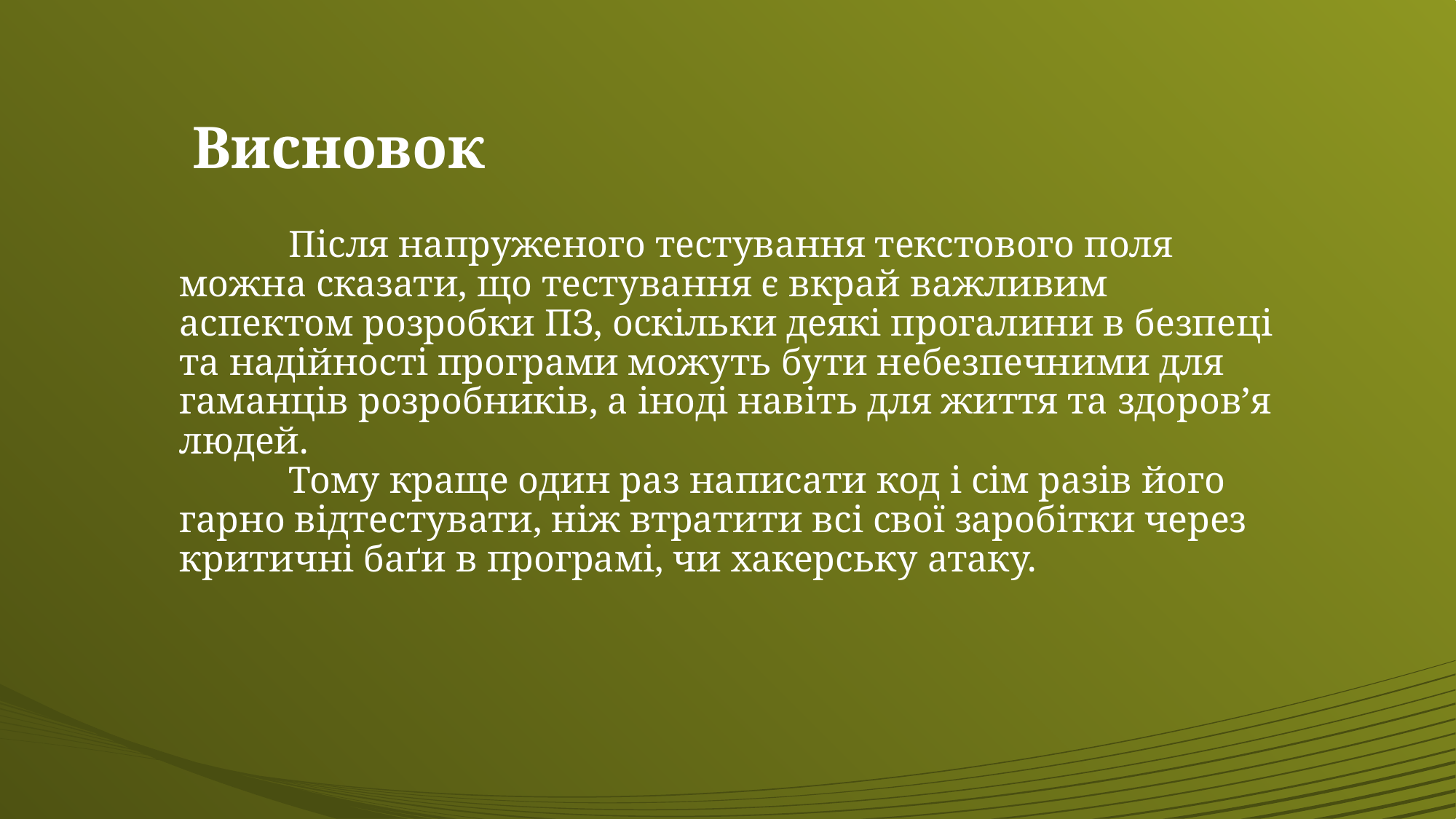

# Висновок
	Після напруженого тестування текстового поля можна сказати, що тестування є вкрай важливим аспектом розробки ПЗ, оскільки деякі прогалини в безпеці та надійності програми можуть бути небезпечними для гаманців розробників, а іноді навіть для життя та здоров’я людей.
	Тому краще один раз написати код і сім разів його гарно відтестувати, ніж втратити всі свої заробітки через критичні баґи в програмі, чи хакерську атаку.